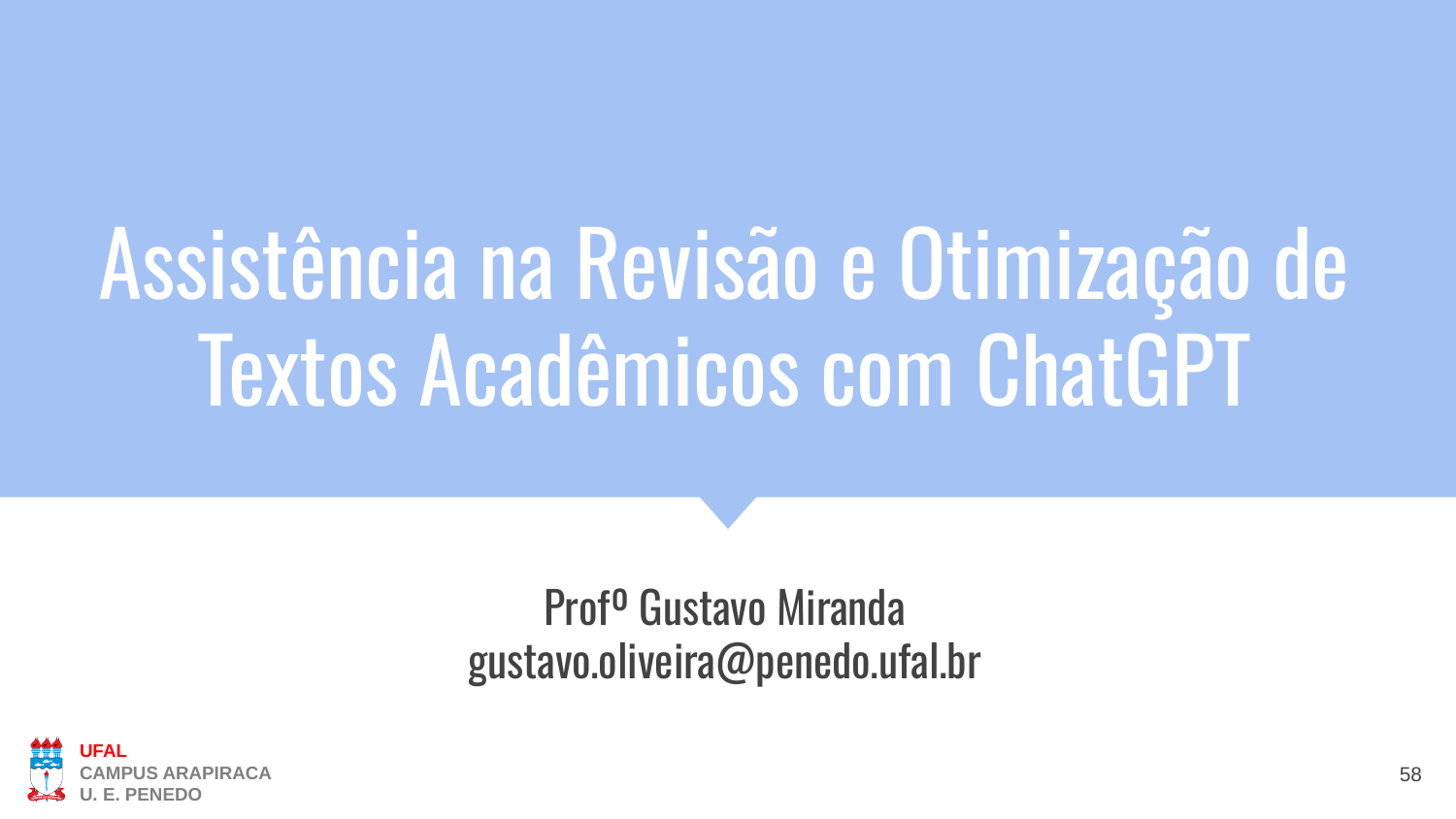

# Assistência na Revisão e Otimização de Textos Acadêmicos com ChatGPT
Profº Gustavo Miranda
gustavo.oliveira@penedo.ufal.br
58